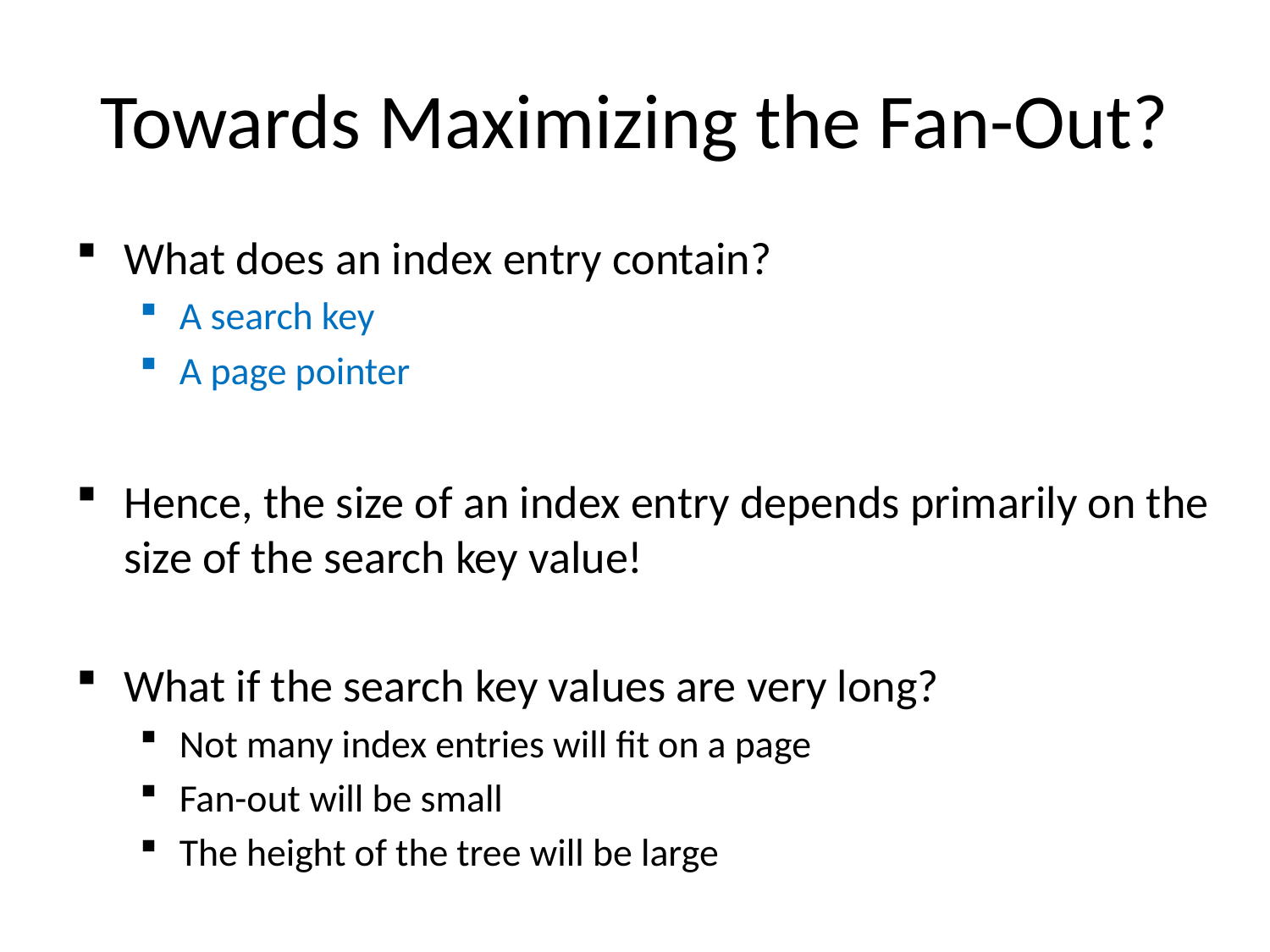

# Towards Maximizing the Fan-Out?
What does an index entry contain?
A search key
A page pointer

Hence, the size of an index entry depends primarily on the size of the search key value!

What if the search key values are very long?
Not many index entries will fit on a page
Fan-out will be small
The height of the tree will be large